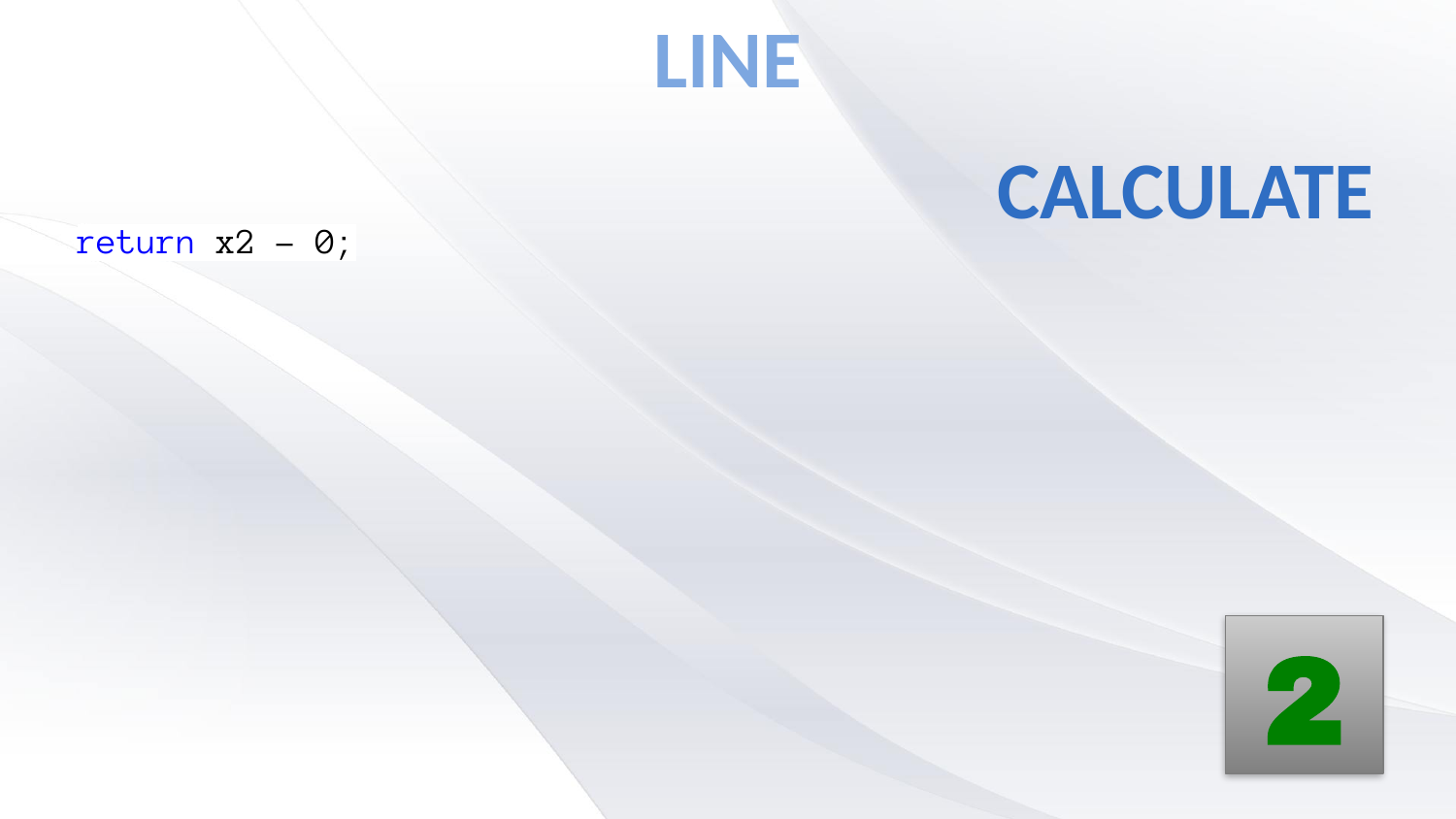

# Line
Calculate

return x2 - 0;
2